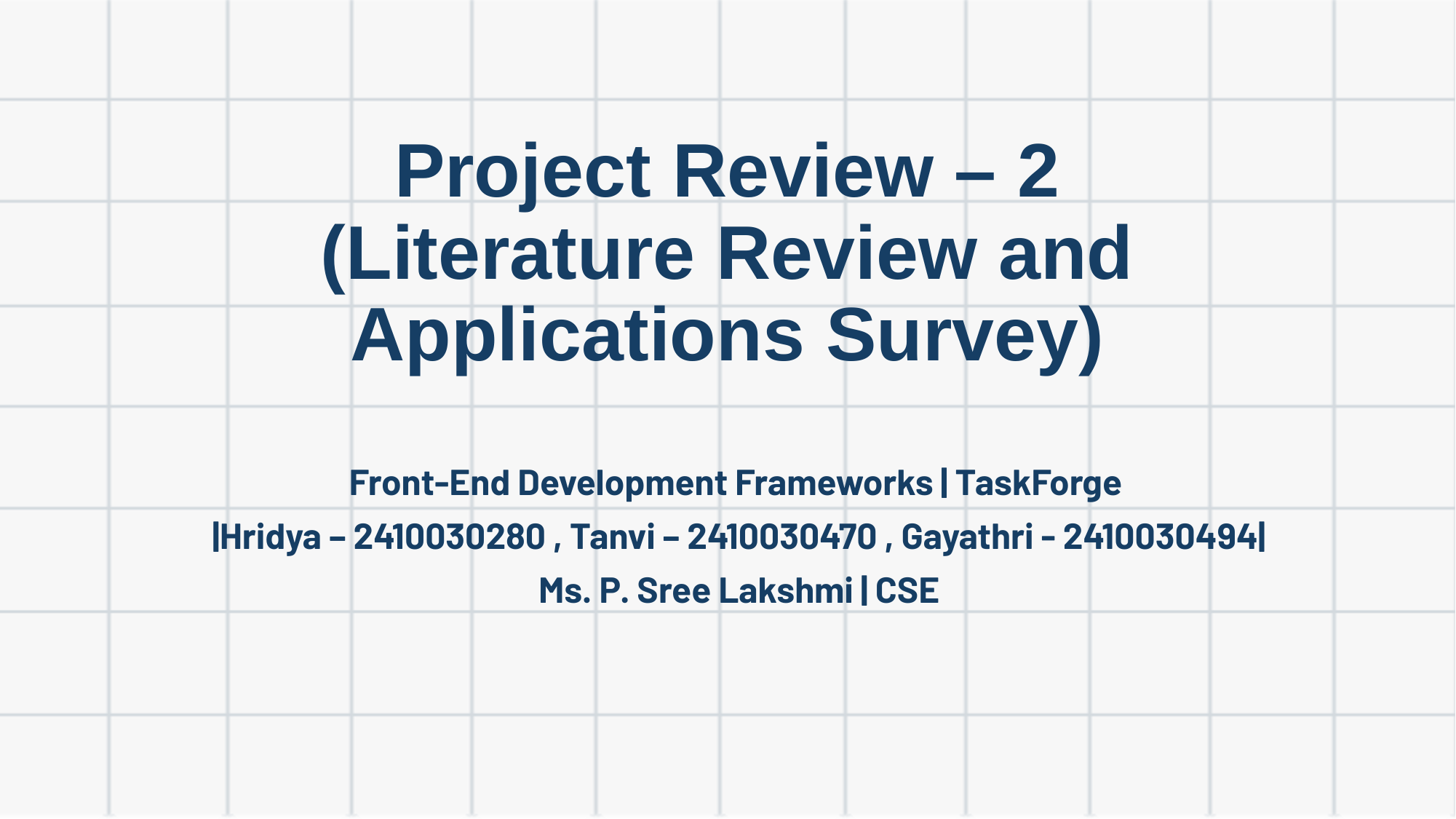

# Project Review – 2 (Literature Review and Applications Survey)
1
3
2
4
Responsive
and
Scalable
Front-End Development Frameworks | TaskForge
 |Hridya – 2410030280 , Tanvi – 2410030470 , Gayathri - 2410030494|
Ms. P. Sree Lakshmi | CSE

State management for AI features
Interactive and Dynamic UI

Ecosystem and Integrations